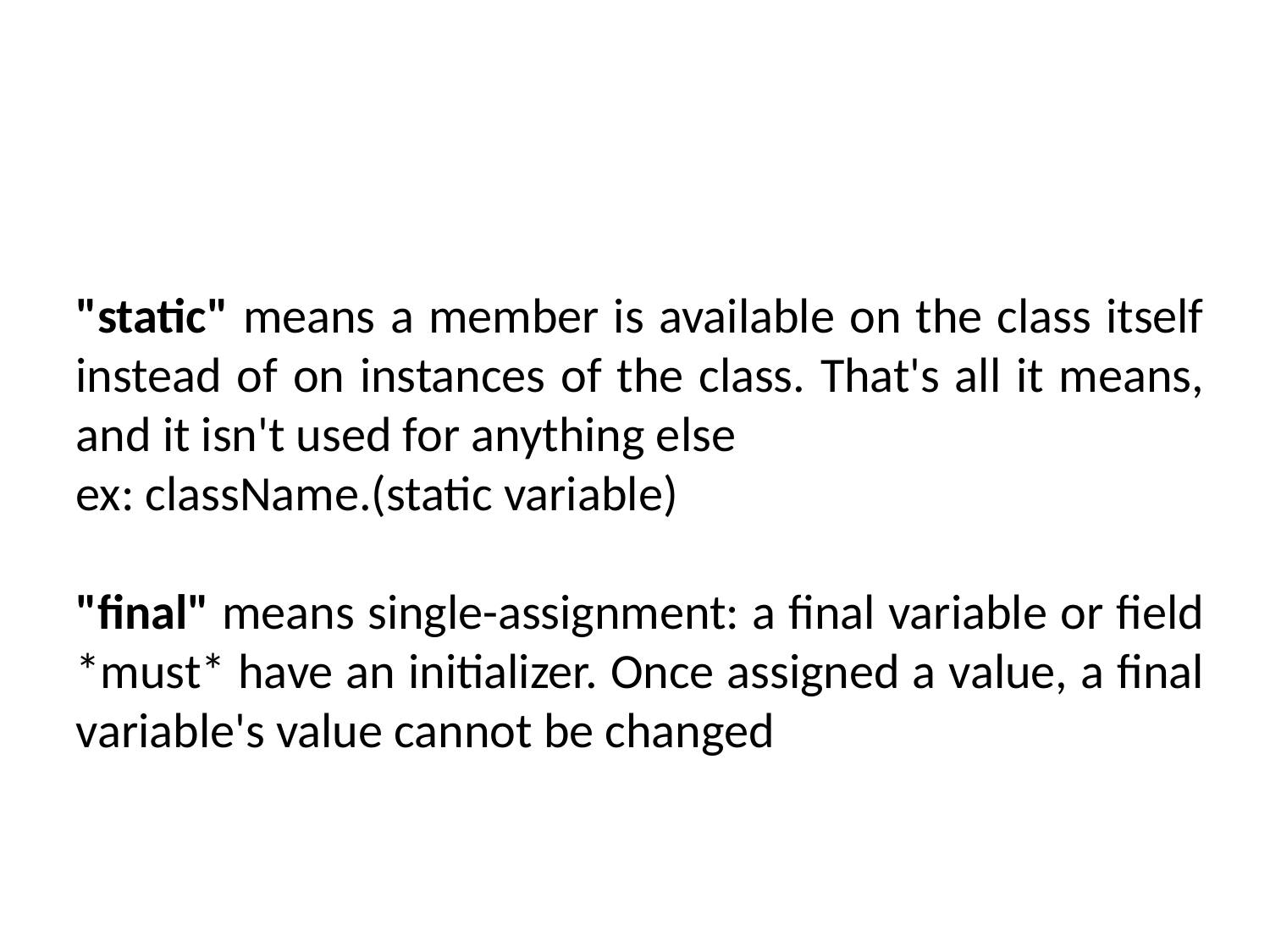

"static" means a member is available on the class itself instead of on instances of the class. That's all it means, and it isn't used for anything else
ex: className.(static variable)

"final" means single-assignment: a final variable or field *must* have an initializer. Once assigned a value, a final variable's value cannot be changed